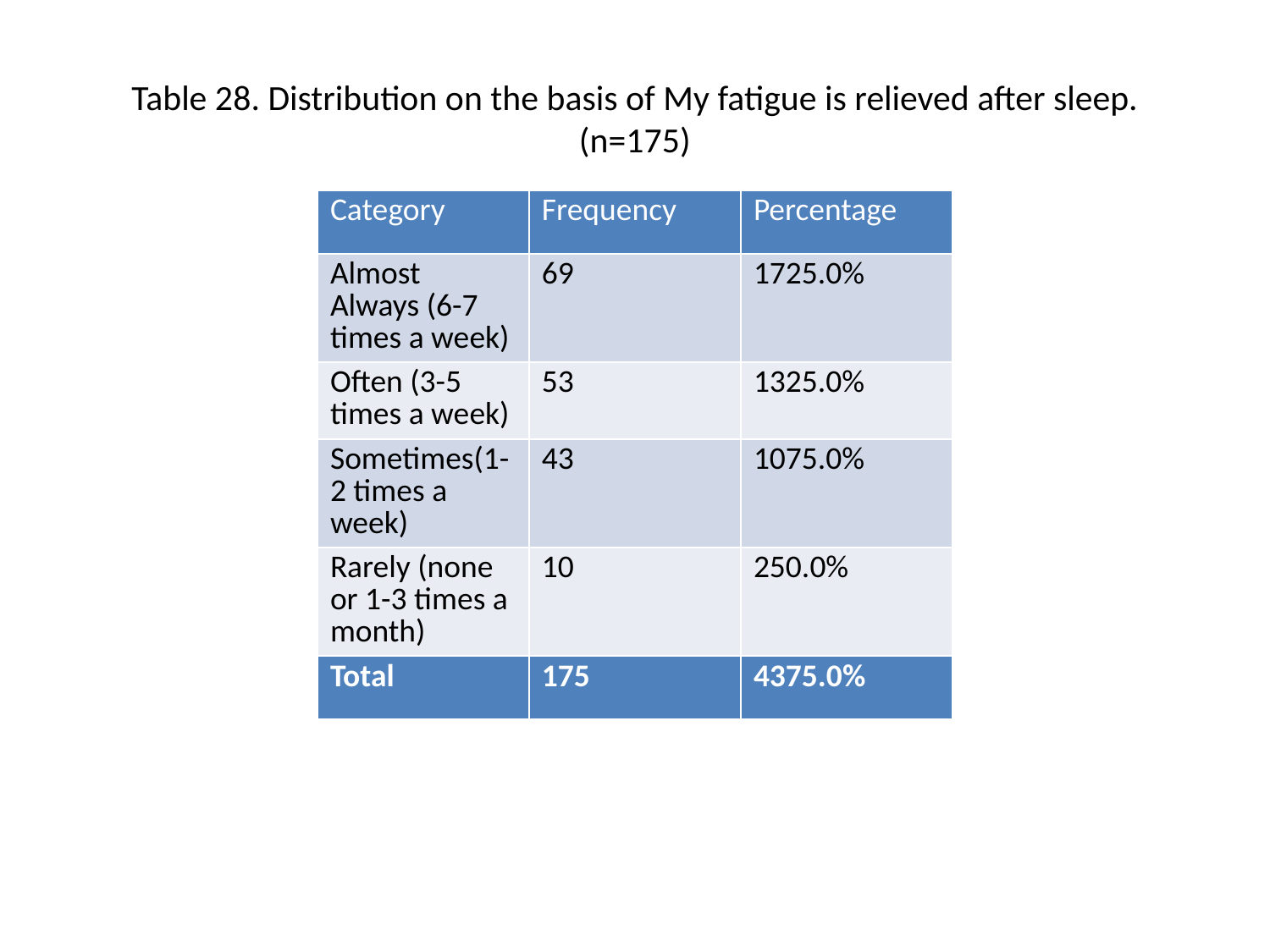

# Table 28. Distribution on the basis of My fatigue is relieved after sleep. (n=175)
| Category | Frequency | Percentage |
| --- | --- | --- |
| Almost Always (6-7 times a week) | 69 | 1725.0% |
| Often (3-5 times a week) | 53 | 1325.0% |
| Sometimes(1-2 times a week) | 43 | 1075.0% |
| Rarely (none or 1-3 times a month) | 10 | 250.0% |
| Total | 175 | 4375.0% |